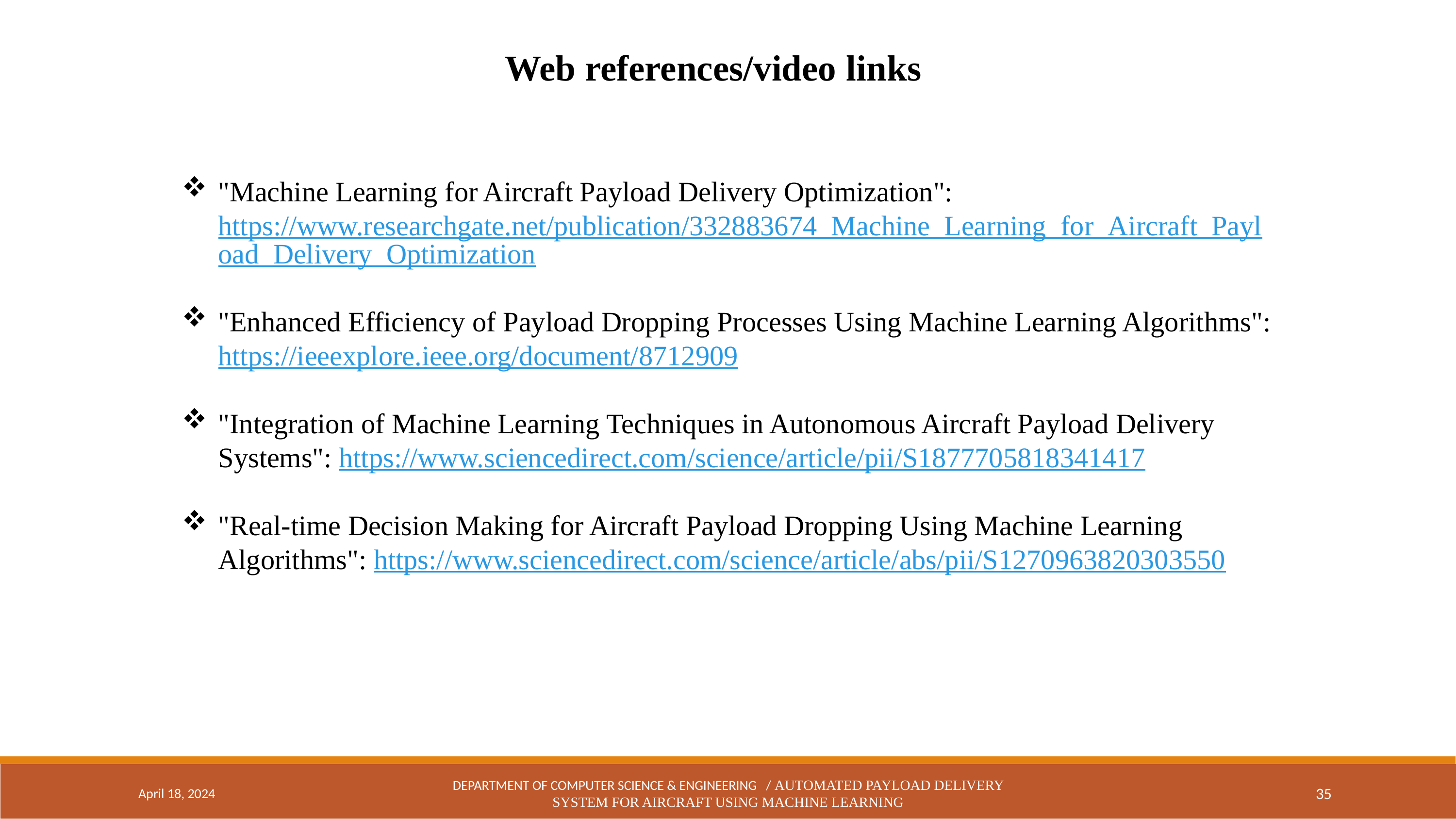

Web references/video links
"Machine Learning for Aircraft Payload Delivery Optimization": https://www.researchgate.net/publication/332883674_Machine_Learning_for_Aircraft_Payload_Delivery_Optimization

"Enhanced Efficiency of Payload Dropping Processes Using Machine Learning Algorithms": https://ieeexplore.ieee.org/document/8712909

"Integration of Machine Learning Techniques in Autonomous Aircraft Payload Delivery Systems": https://www.sciencedirect.com/science/article/pii/S1877705818341417

"Real-time Decision Making for Aircraft Payload Dropping Using Machine Learning Algorithms": https://www.sciencedirect.com/science/article/abs/pii/S1270963820303550

April 18, 2024

DEPARTMENT OF COMPUTER SCIENCE & ENGINEERING   / Automated Payload Delivery System for Aircraft Using Machine Learning
35